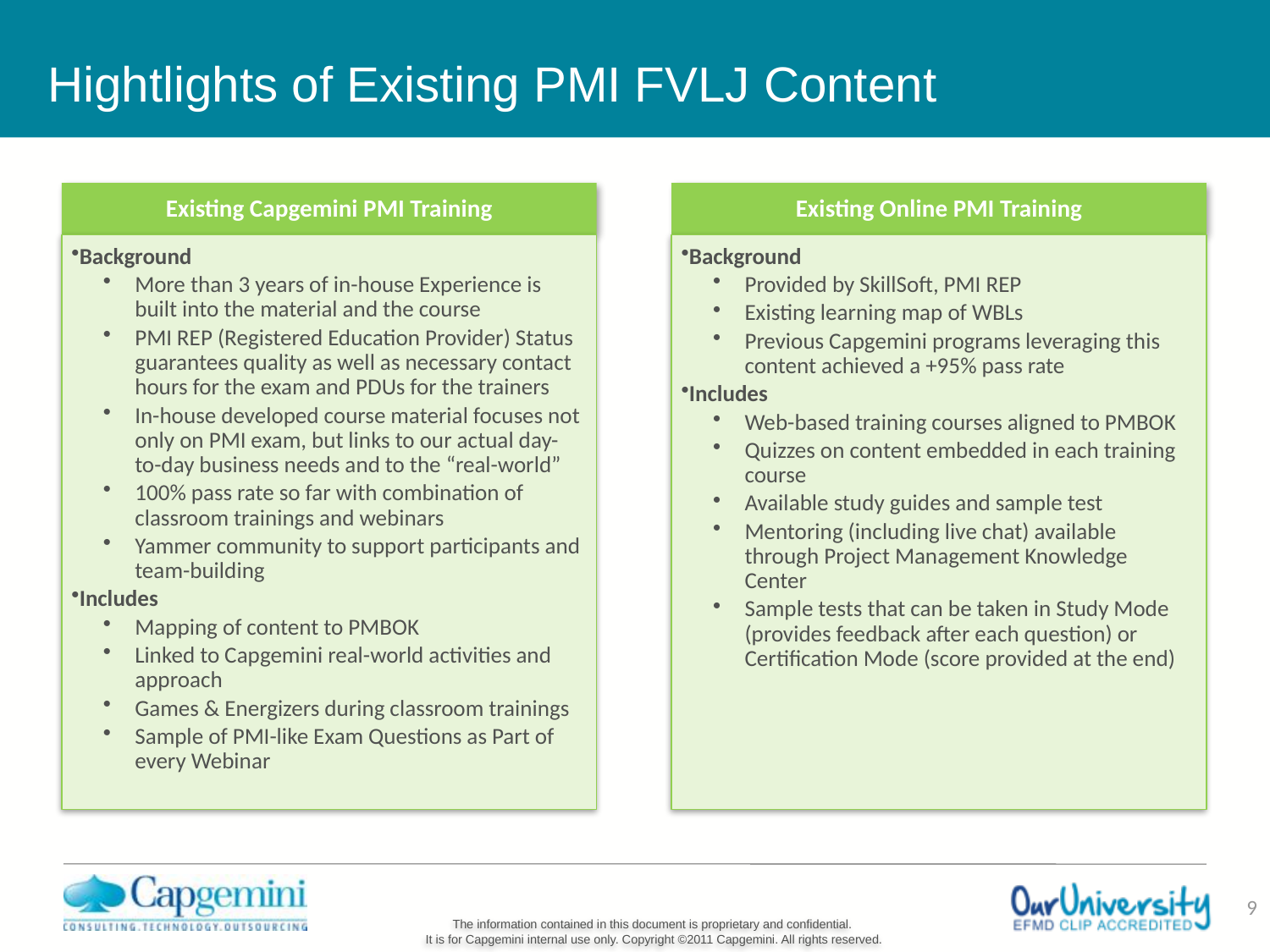

# Hightlights of Existing PMI FVLJ Content
Existing Capgemini PMI Training
Background
More than 3 years of in-house Experience is built into the material and the course
PMI REP (Registered Education Provider) Status guarantees quality as well as necessary contact hours for the exam and PDUs for the trainers
In-house developed course material focuses not only on PMI exam, but links to our actual day-to-day business needs and to the “real-world”
100% pass rate so far with combination of classroom trainings and webinars
Yammer community to support participants and team-building
Includes
Mapping of content to PMBOK
Linked to Capgemini real-world activities and approach
Games & Energizers during classroom trainings
Sample of PMI-like Exam Questions as Part of every Webinar
Existing Online PMI Training
Background
Provided by SkillSoft, PMI REP
Existing learning map of WBLs
Previous Capgemini programs leveraging this content achieved a +95% pass rate
Includes
Web-based training courses aligned to PMBOK
Quizzes on content embedded in each training course
Available study guides and sample test
Mentoring (including live chat) available through Project Management Knowledge Center
Sample tests that can be taken in Study Mode (provides feedback after each question) or Certification Mode (score provided at the end)
9